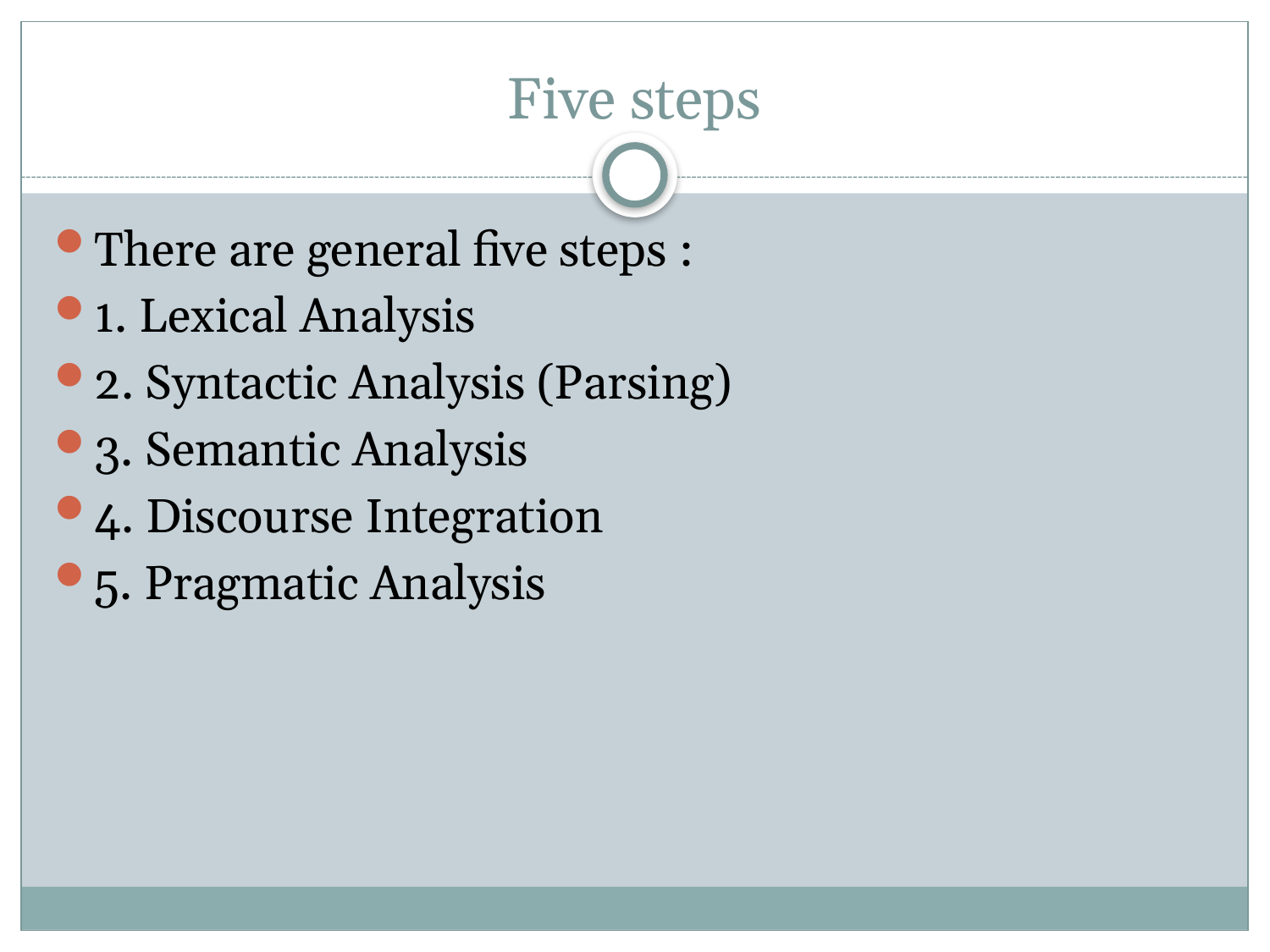

# Five steps
There are general five steps :
1. Lexical Analysis
2. Syntactic Analysis (Parsing)
3. Semantic Analysis
4. Discourse Integration
5. Pragmatic Analysis